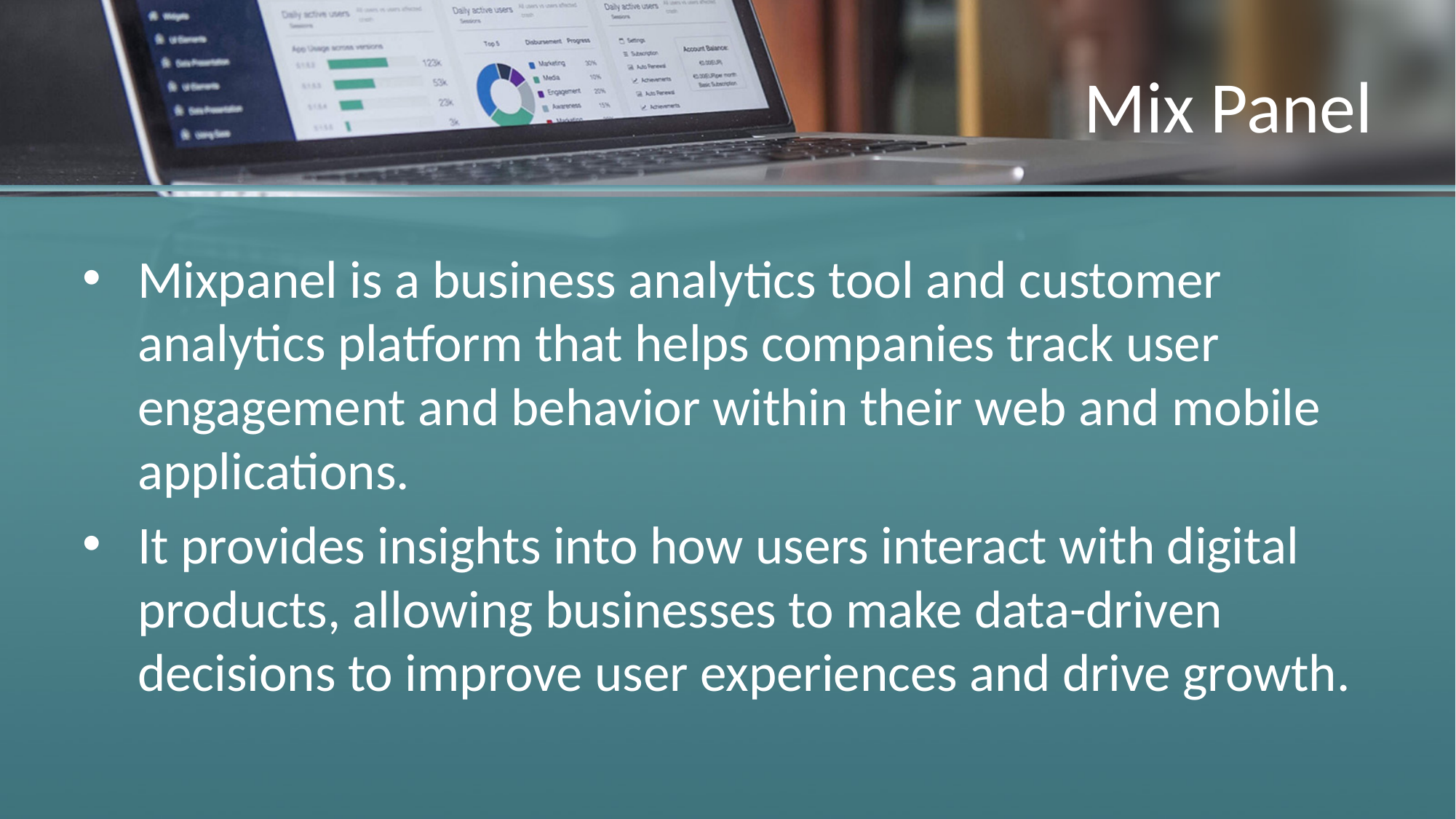

# Mix Panel
Mixpanel is a business analytics tool and customer analytics platform that helps companies track user engagement and behavior within their web and mobile applications.
It provides insights into how users interact with digital products, allowing businesses to make data-driven decisions to improve user experiences and drive growth.